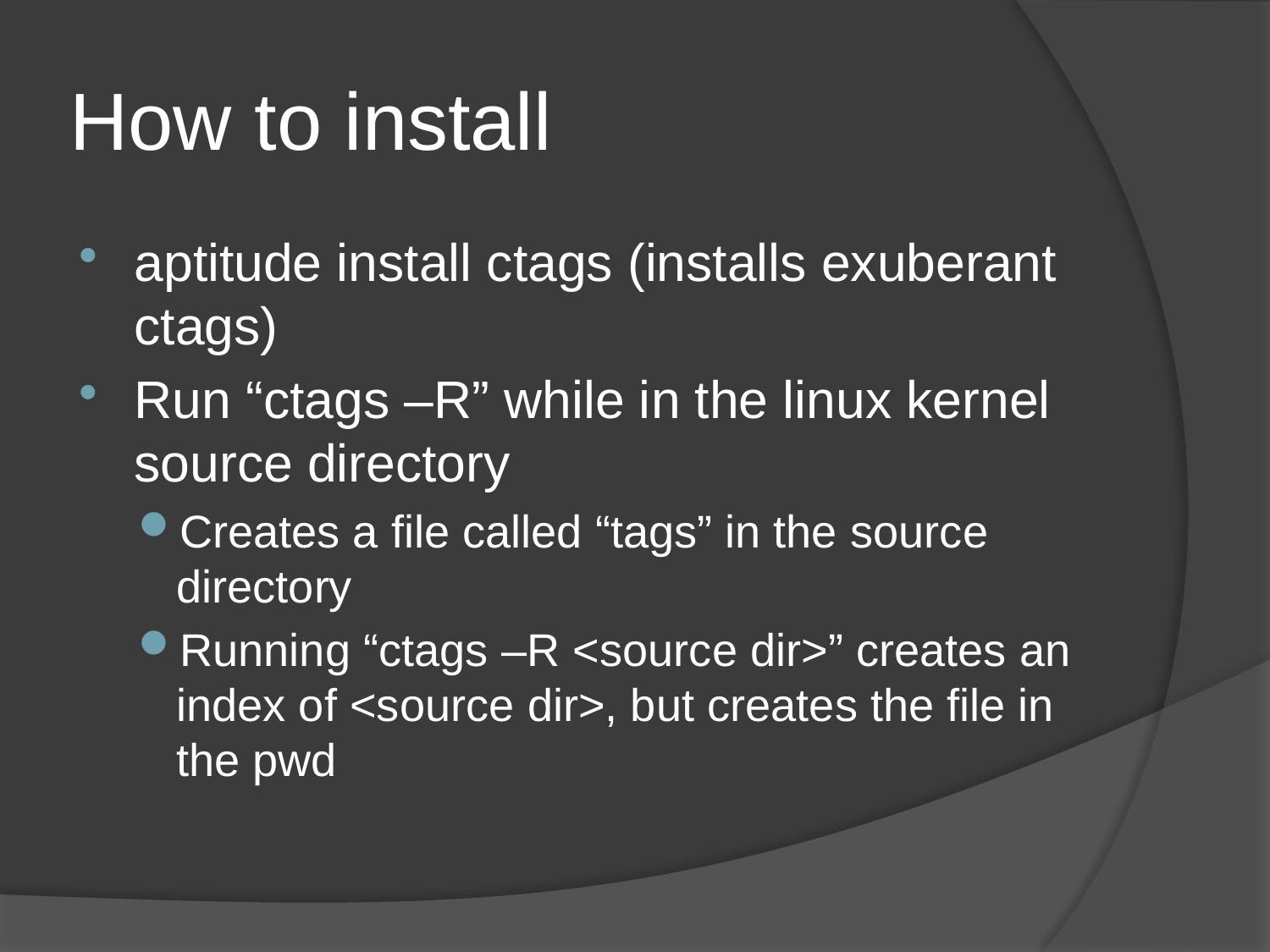

# How to install
aptitude install ctags (installs exuberant ctags)
Run “ctags –R” while in the linux kernel source directory
Creates a file called “tags” in the source directory
Running “ctags –R <source dir>” creates an index of <source dir>, but creates the file in the pwd